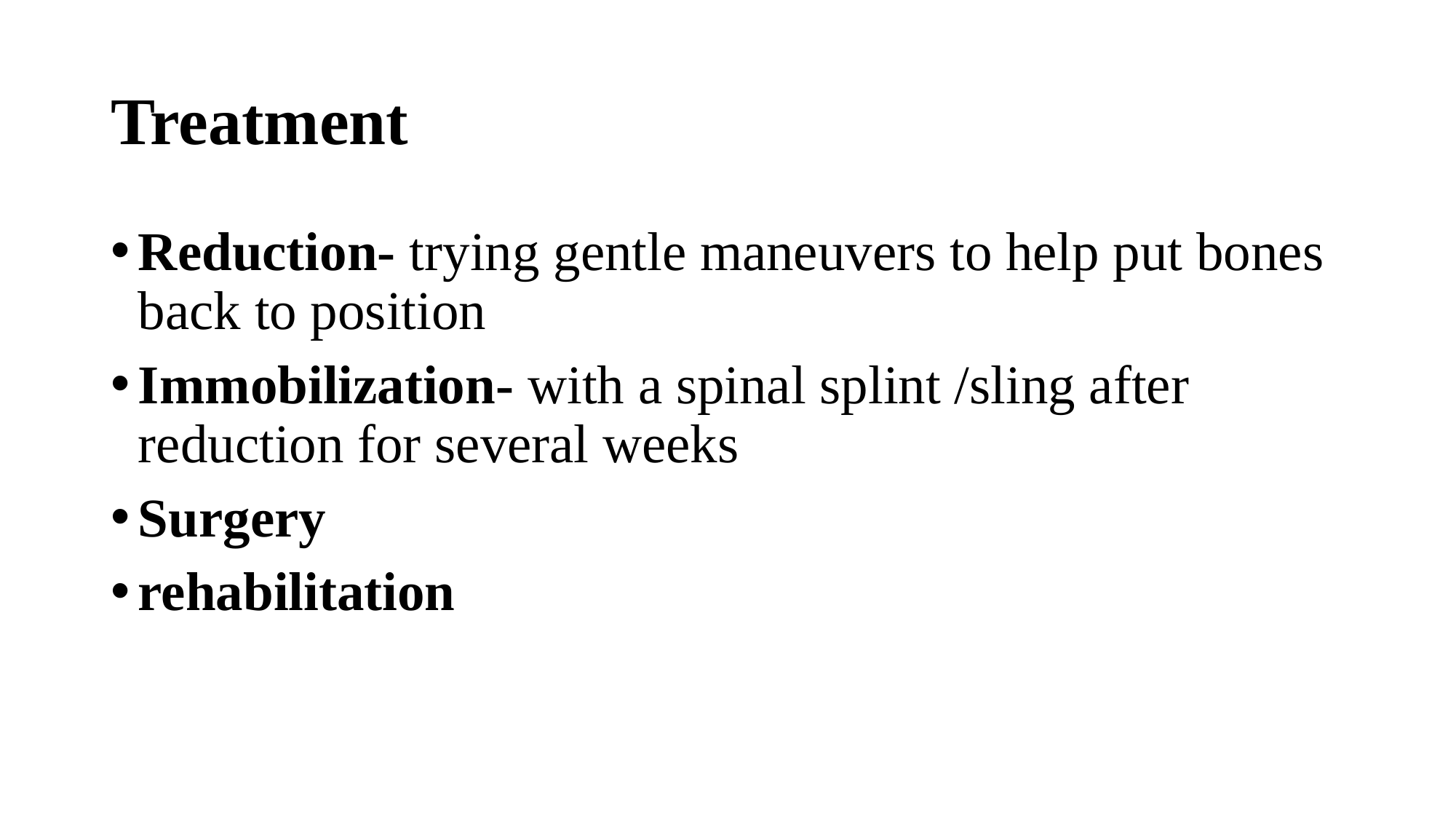

# Treatment
Reduction- trying gentle maneuvers to help put bones back to position
Immobilization- with a spinal splint /sling after reduction for several weeks
Surgery
rehabilitation